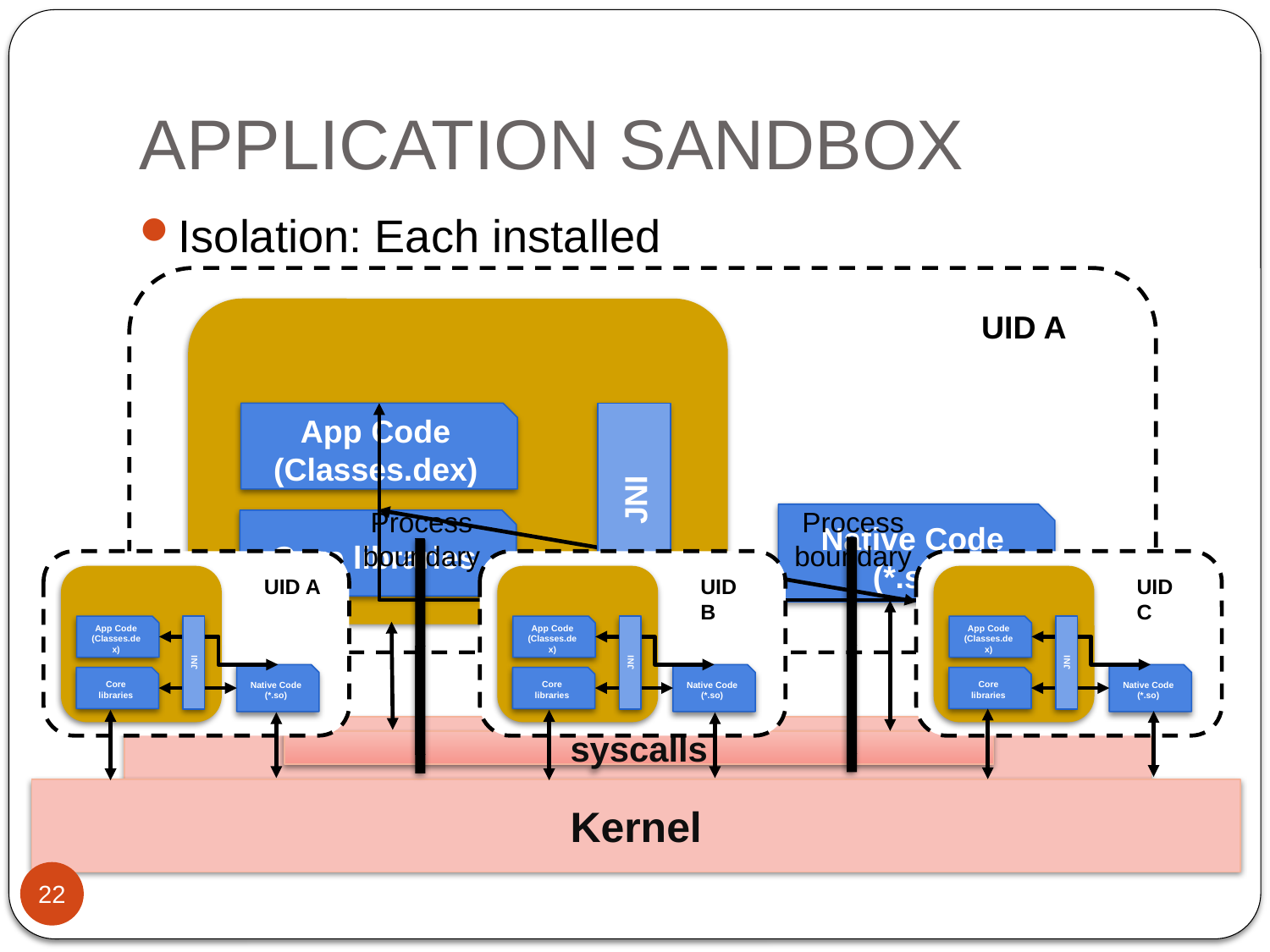

# Application sandbox
Isolation: Each installed App has a separate user ID
Each App lives in its own sandbox

UID A
App Code
(Classes.dex)
JNI
Native Code
(*.so)
Core libraries

syscalls
Kernel
Process boundary
Process boundary

UID A
App Code
(Classes.dex)
JNI
Native Code
(*.so)
Core libraries

UID B
App Code
(Classes.dex)
JNI
Native Code
(*.so)
Core libraries

UID C
App Code
(Classes.dex)
JNI
Native Code
(*.so)
Core libraries
Kernel
22